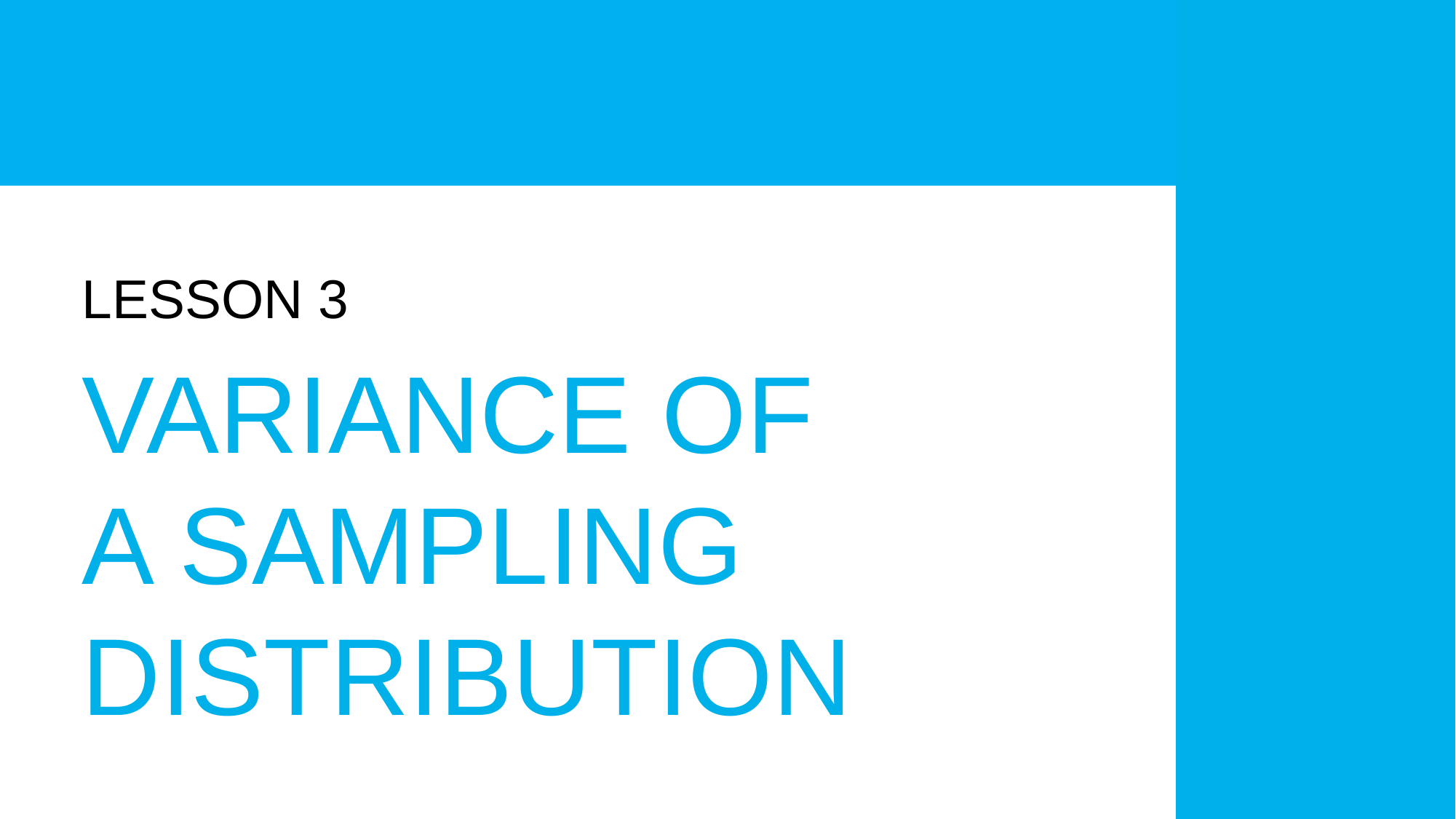

LESSON 3

VARIANCE OF A SAMPLING DISTRIBUTION